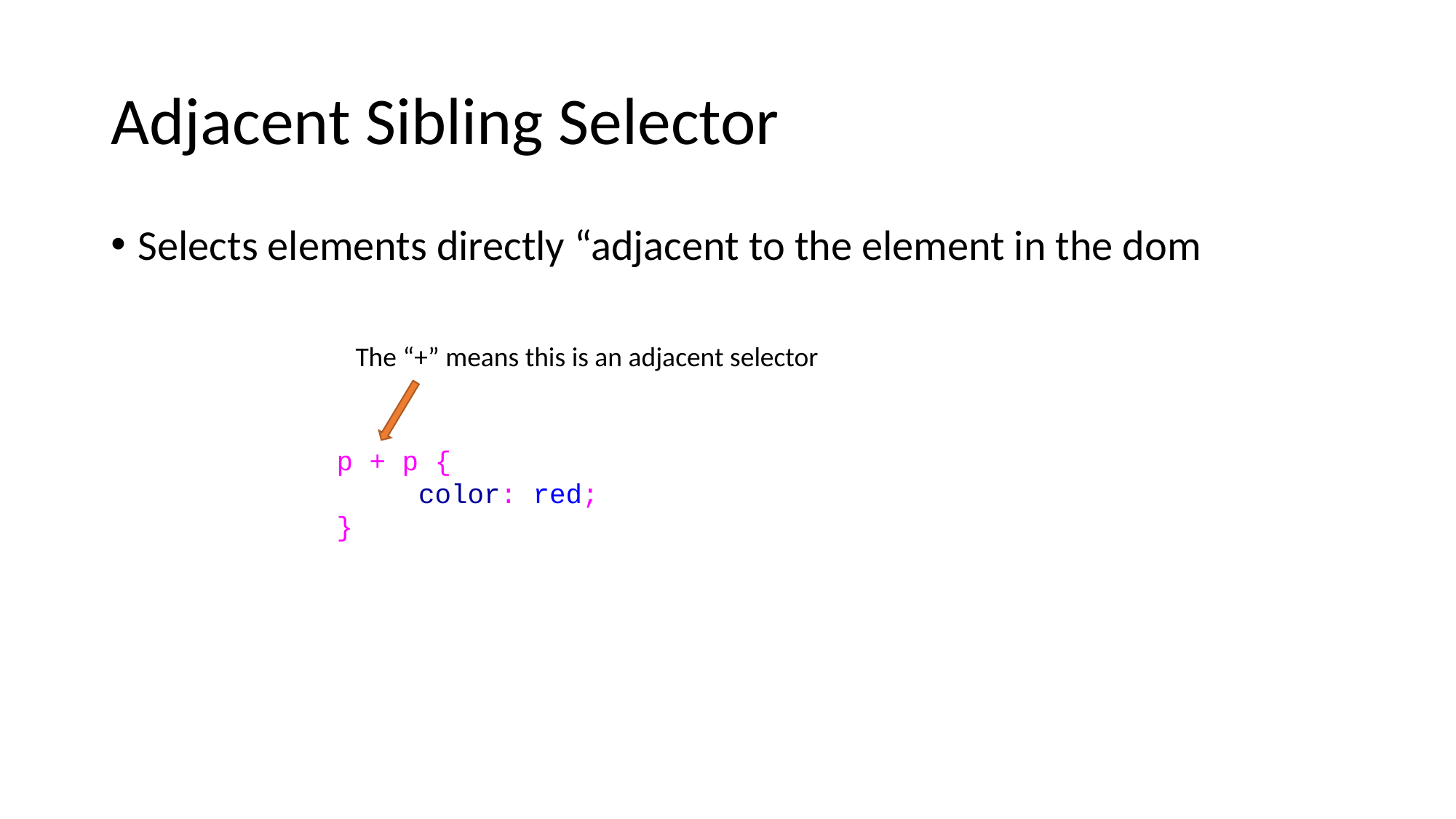

# Adjacent Sibling Selector
Selects elements directly “adjacent to the element in the dom
The “+” means this is an adjacent selector

p + p {
     color: red;
}